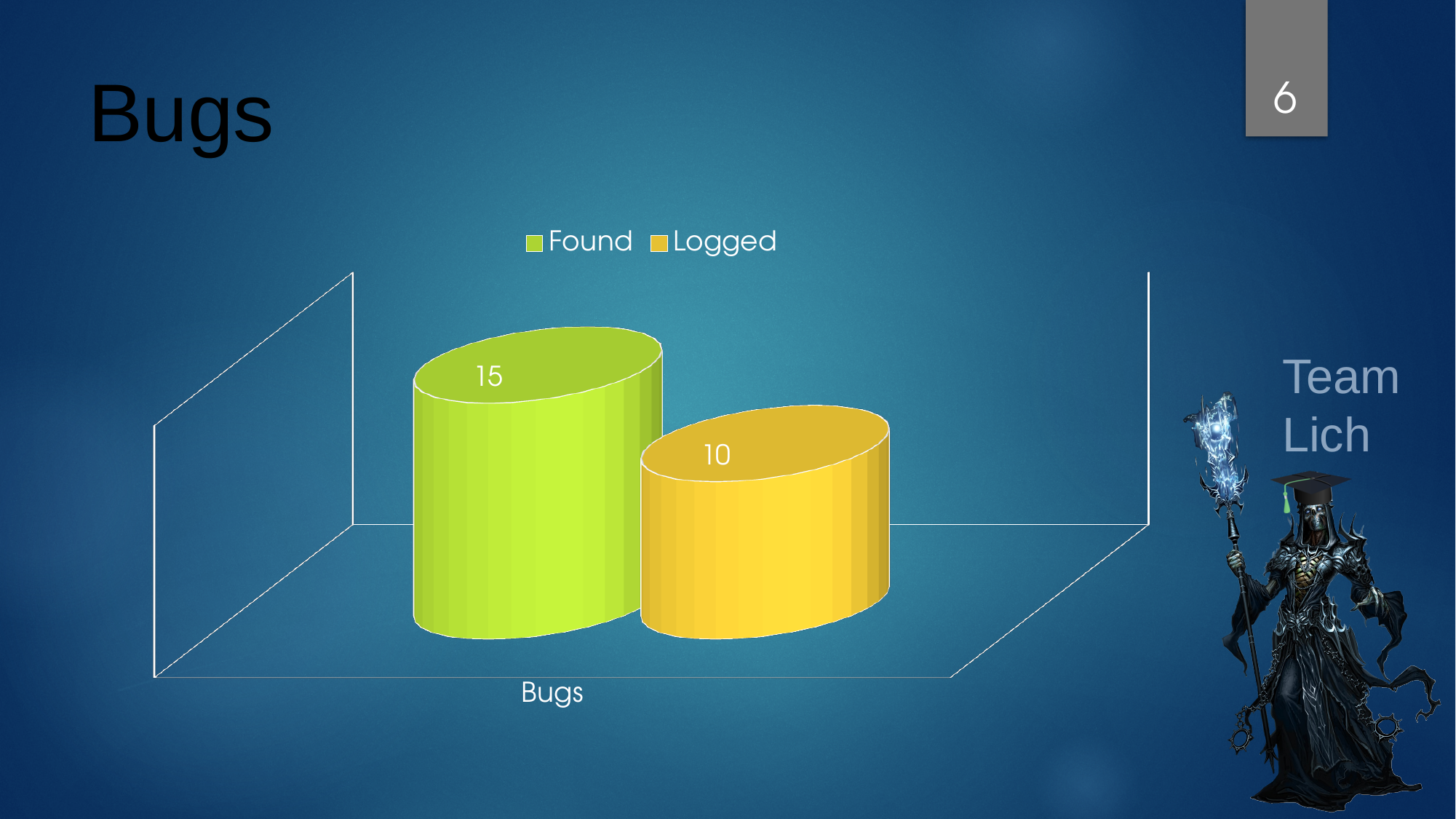

6
# Bugs

[unsupported chart]

Team Lich